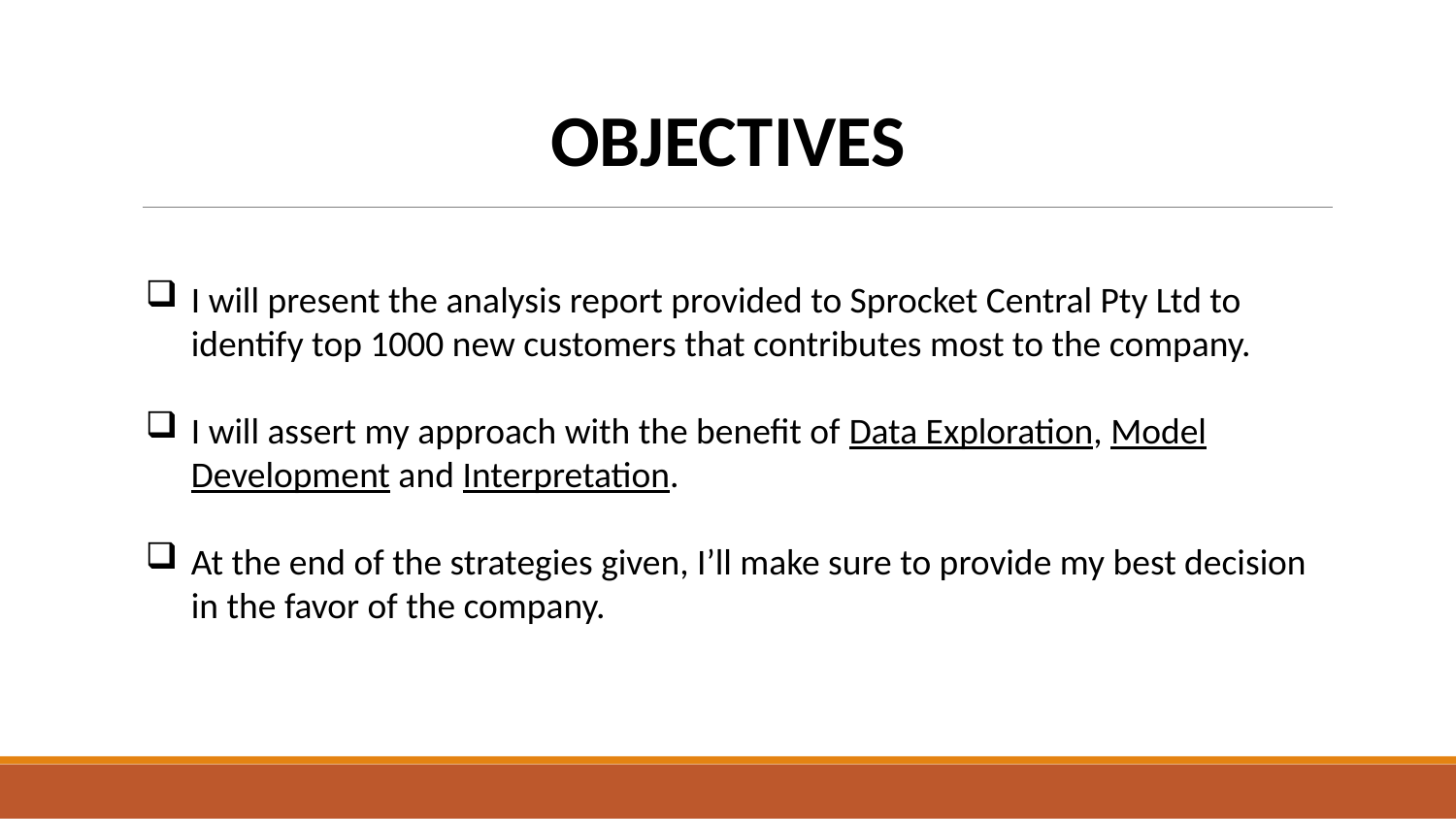

OBJECTIVES
I will present the analysis report provided to Sprocket Central Pty Ltd to identify top 1000 new customers that contributes most to the company.
I will assert my approach with the benefit of Data Exploration, Model Development and Interpretation.
At the end of the strategies given, I’ll make sure to provide my best decision in the favor of the company.
Introduction